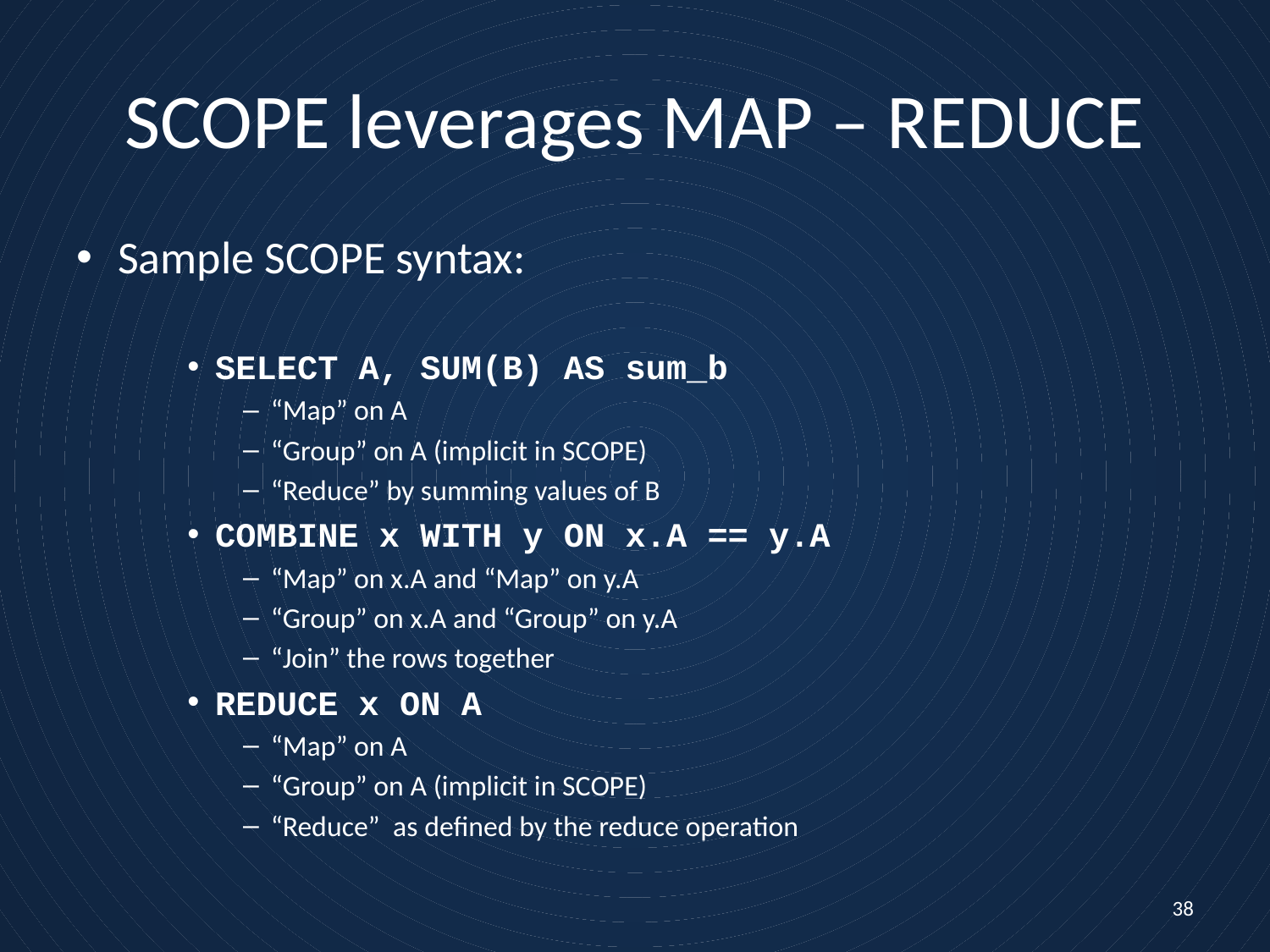

# SCOPE leverages MAP – REDUCE
Sample SCOPE syntax:
SELECT A, SUM(B) AS sum_b
“Map” on A
“Group” on A (implicit in SCOPE)
“Reduce” by summing values of B
COMBINE x WITH y ON x.A == y.A
“Map” on x.A and “Map” on y.A
“Group” on x.A and “Group” on y.A
“Join” the rows together
REDUCE x ON A
“Map” on A
“Group” on A (implicit in SCOPE)
“Reduce”  as defined by the reduce operation

38